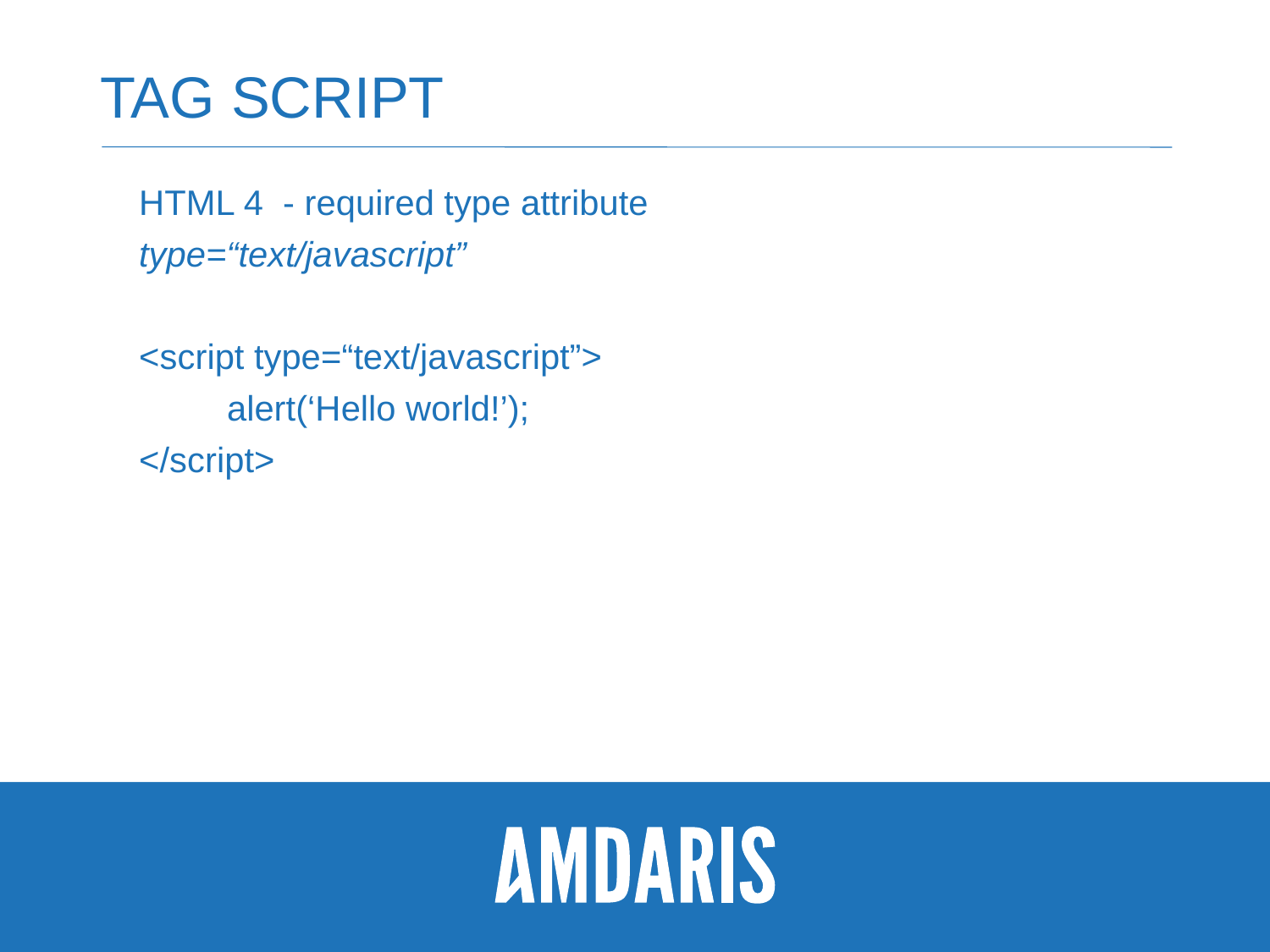

# Tag script
    HTML 4  - required type attribute
    type=“text/javascript”

    <script type=“text/javascript”>
	alert(‘Hello world!’);
    </script>